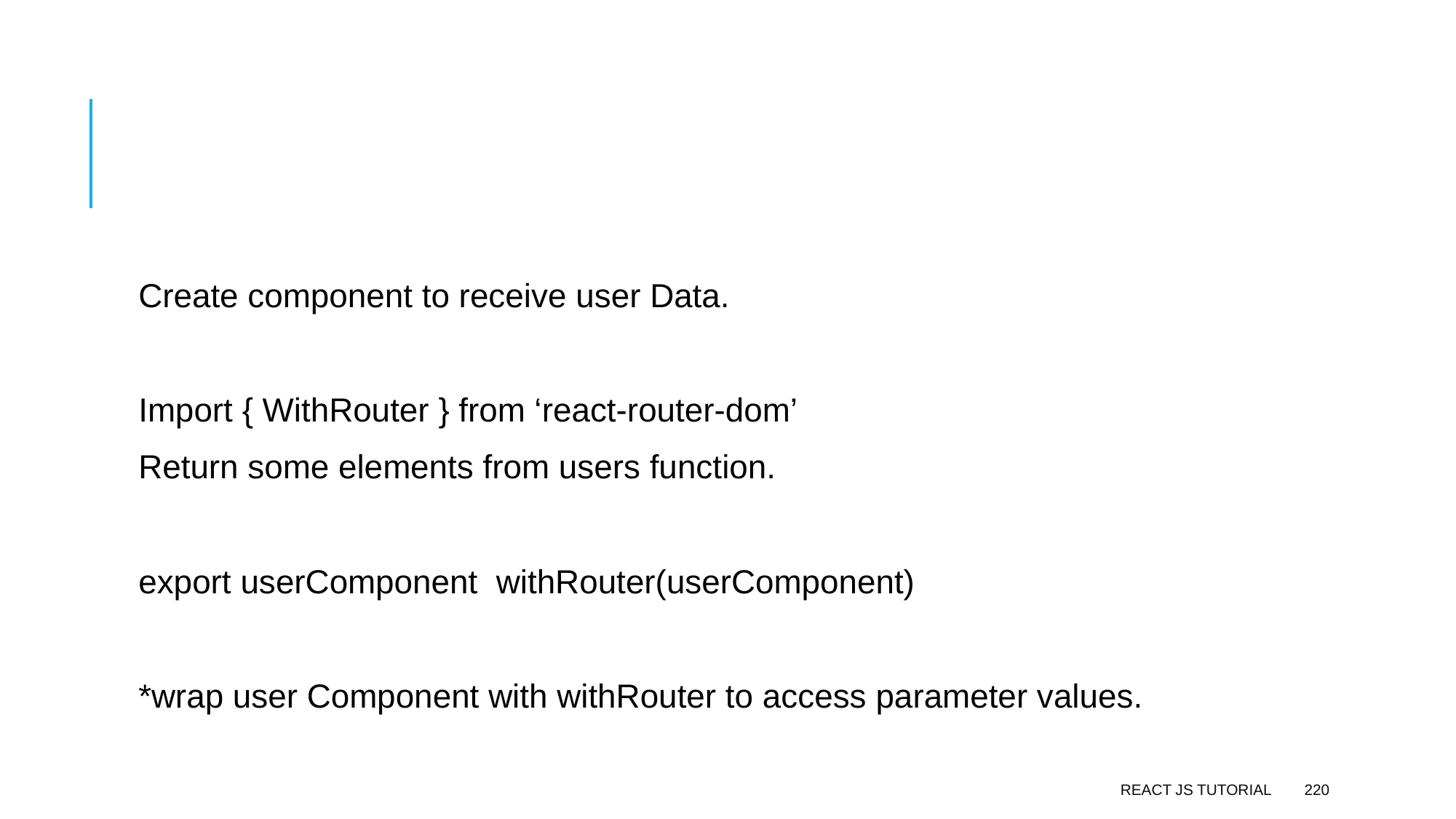

#
Create component to receive user Data.

Import { WithRouter } from ‘react-router-dom’
Return some elements from users function.

export userComponent  withRouter(userComponent)

*wrap user Component with withRouter to access parameter values.
React JS Tutorial
220